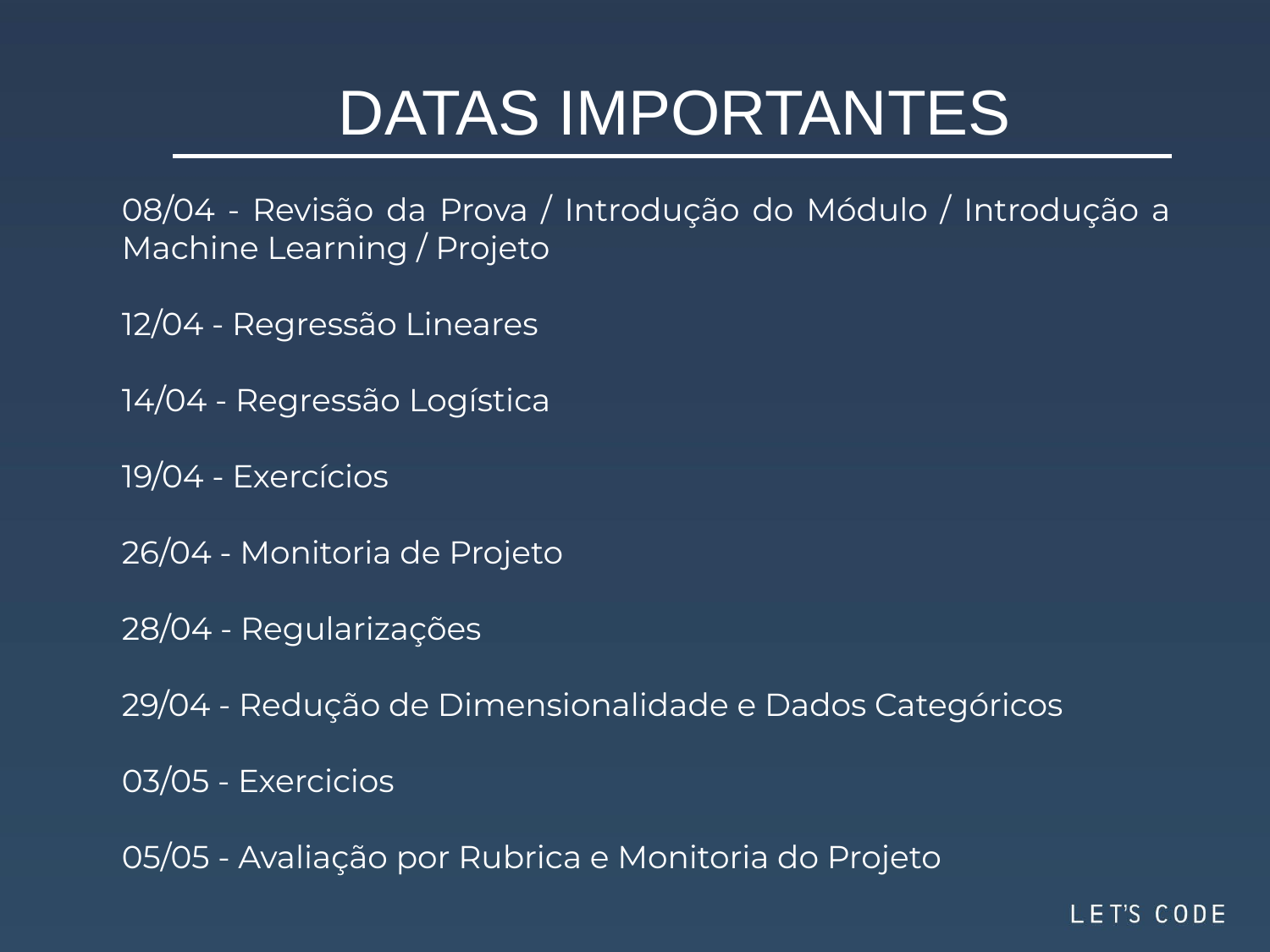

DATAS IMPORTANTES
08/04 - Revisão da Prova / Introdução do Módulo / Introdução a Machine Learning / Projeto

12/04 - Regressão Lineares

14/04 - Regressão Logística

19/04 - Exercícios

26/04 - Monitoria de Projeto

28/04 - Regularizações

29/04 - Redução de Dimensionalidade e Dados Categóricos

03/05 - Exercicios

05/05 - Avaliação por Rubrica e Monitoria do Projeto